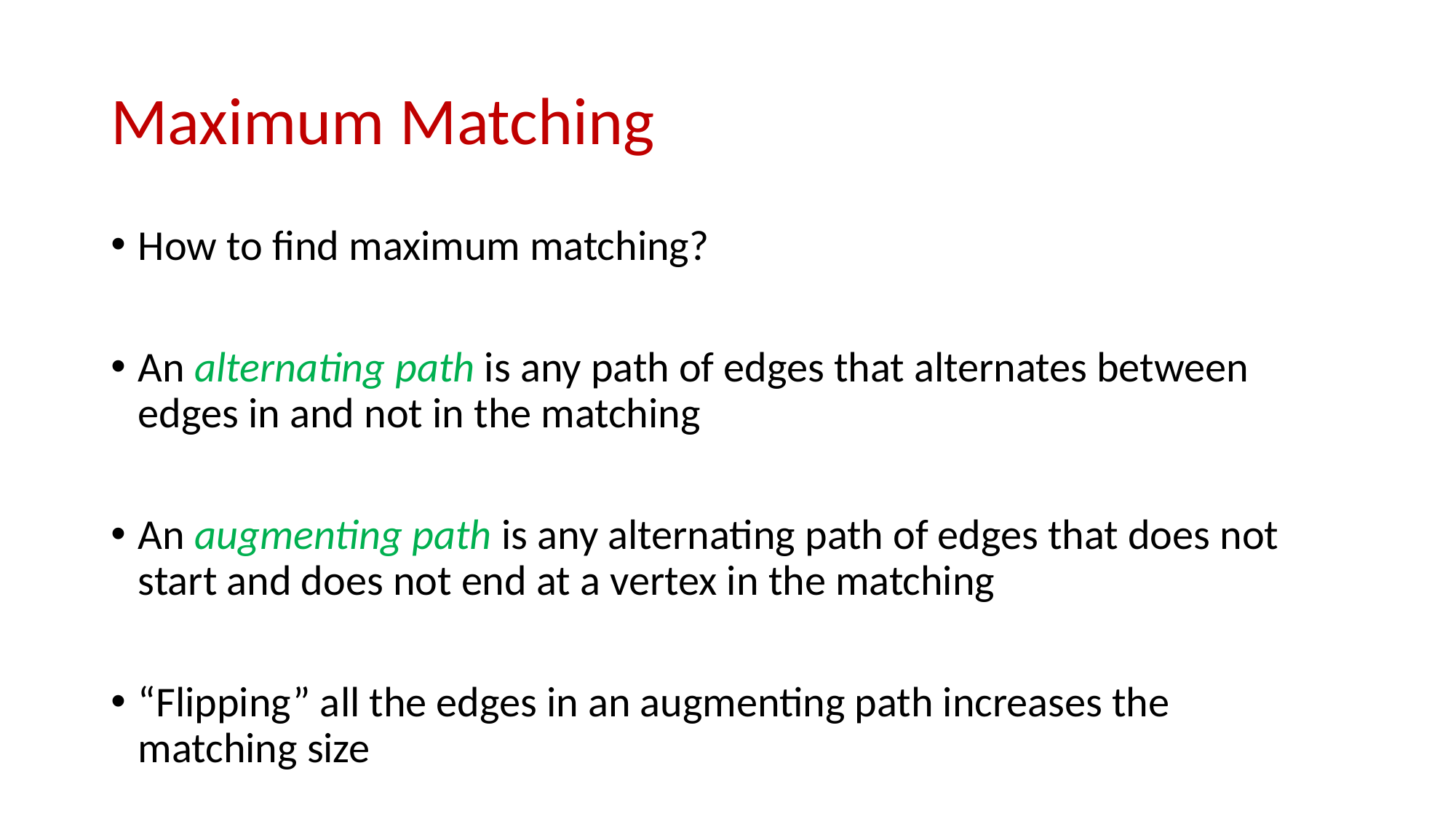

# Maximum Matching
How to find maximum matching?

An alternating path is any path of edges that alternates between edges in and not in the matching

An augmenting path is any alternating path of edges that does not start and does not end at a vertex in the matching

“Flipping” all the edges in an augmenting path increases the matching size